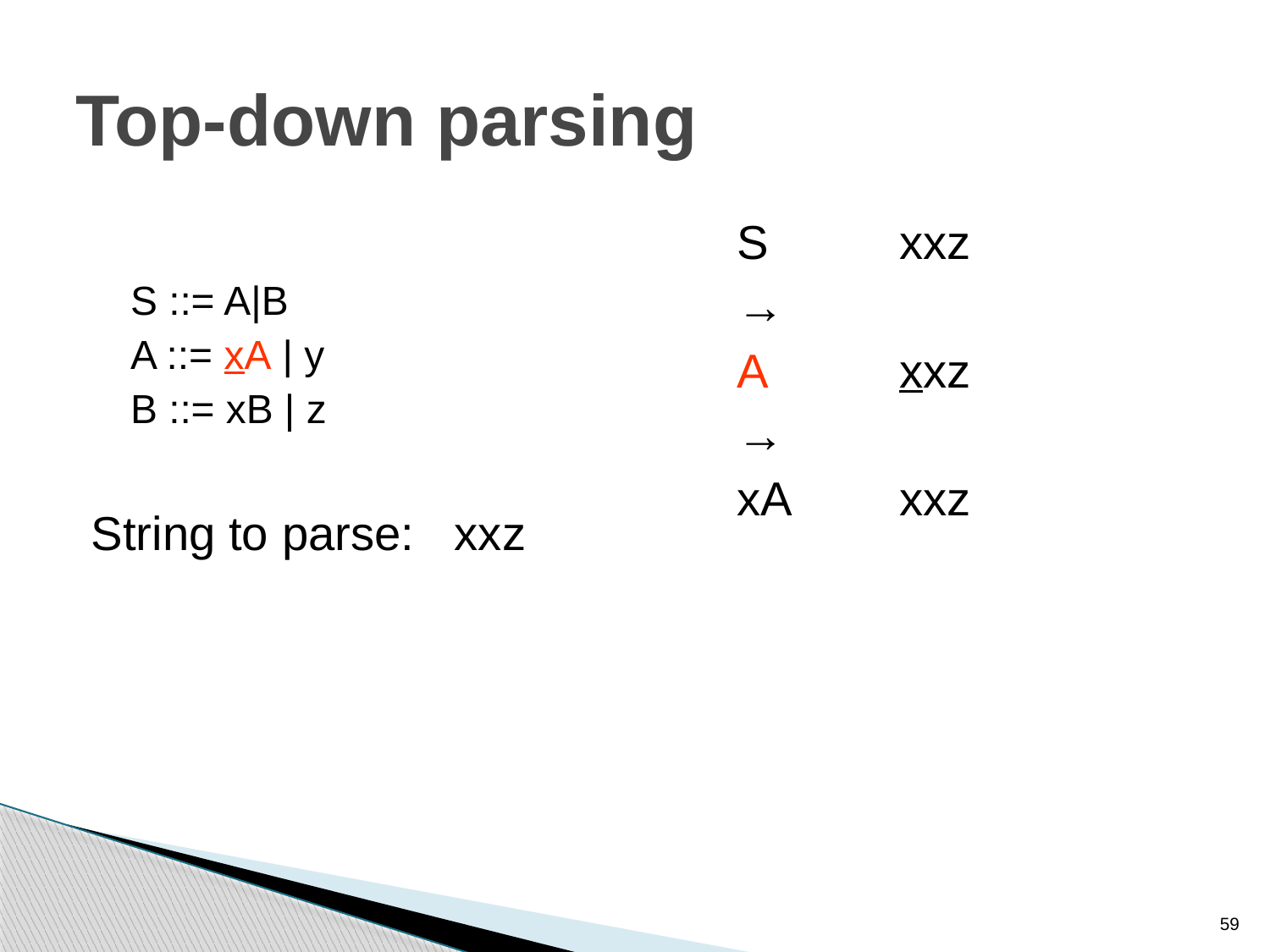

# Top-down parsing
S		xxz
→
A		xxz
→
xA	xxz

S ::= A|B
A ::= xA | y
B ::= xB | z

String to parse:   xxz

59